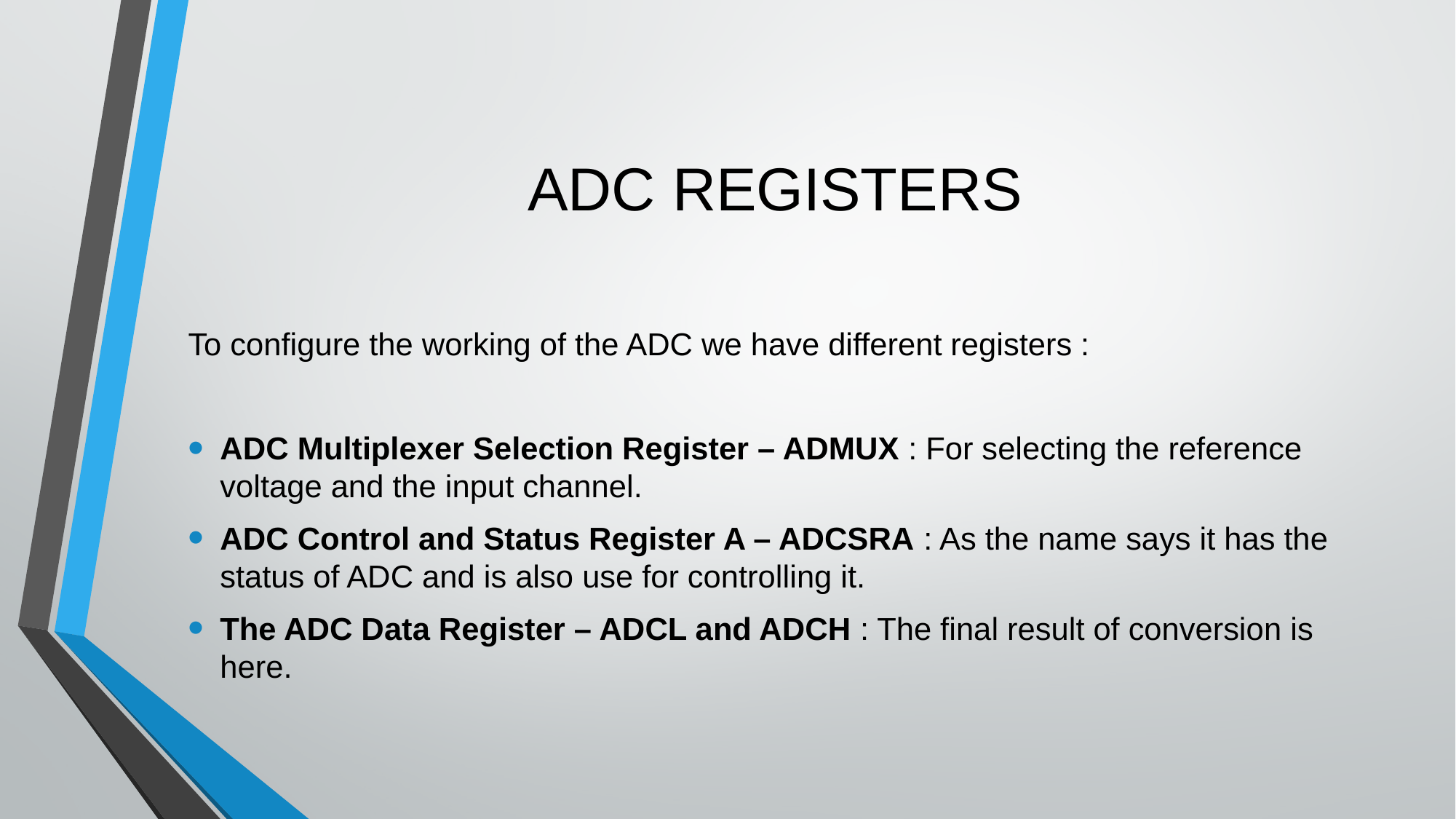

# ADC REGISTERS
To configure the working of the ADC we have different registers :

ADC Multiplexer Selection Register – ADMUX : For selecting the reference voltage and the input channel.
ADC Control and Status Register A – ADCSRA : As the name says it has the status of ADC and is also use for controlling it.
The ADC Data Register – ADCL and ADCH : The final result of conversion is here.